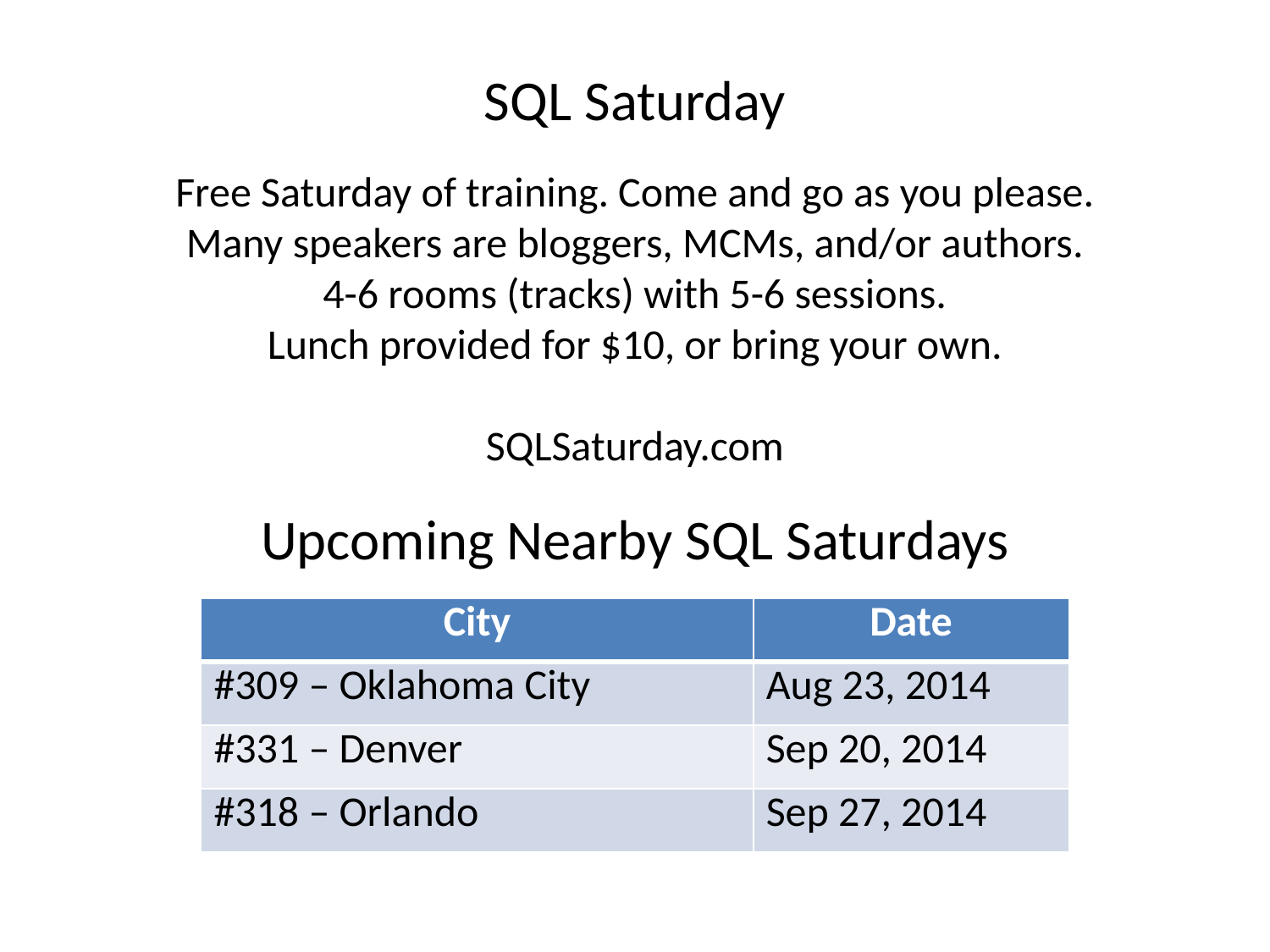

SQL Saturday
Free Saturday of training. Come and go as you please.
Many speakers are bloggers, MCMs, and/or authors.
4-6 rooms (tracks) with 5-6 sessions.
Lunch provided for $10, or bring your own.

SQLSaturday.com
Upcoming Nearby SQL Saturdays
| City | Date |
| --- | --- |
| #309 – Oklahoma City | Aug 23, 2014 |
| #331 – Denver | Sep 20, 2014 |
| #318 – Orlando | Sep 27, 2014 |